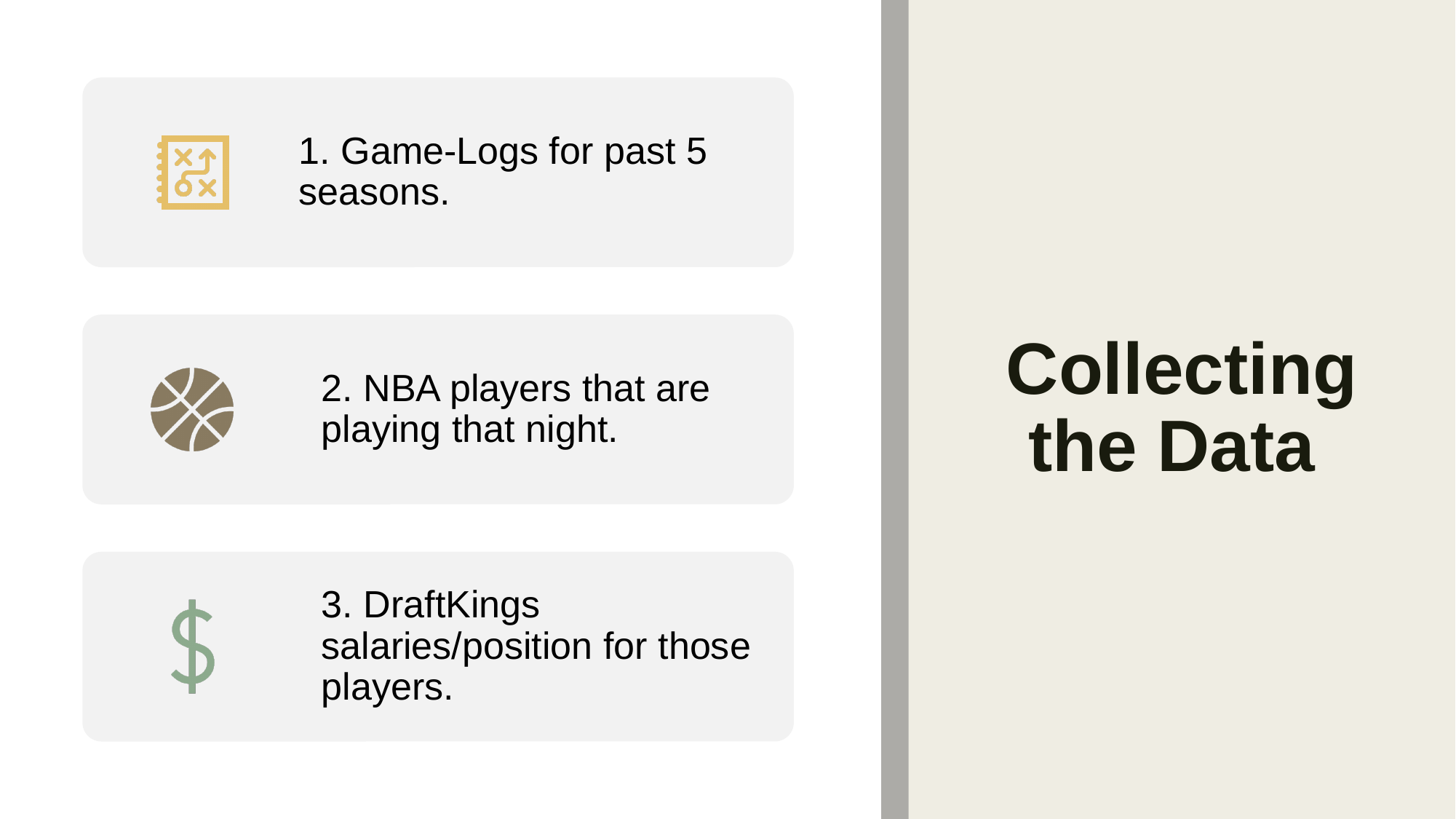

# Collecting the Data
1. Game-Logs for past 5 seasons.
2. NBA players that are playing that night.
3. DraftKings salaries/position for those players.